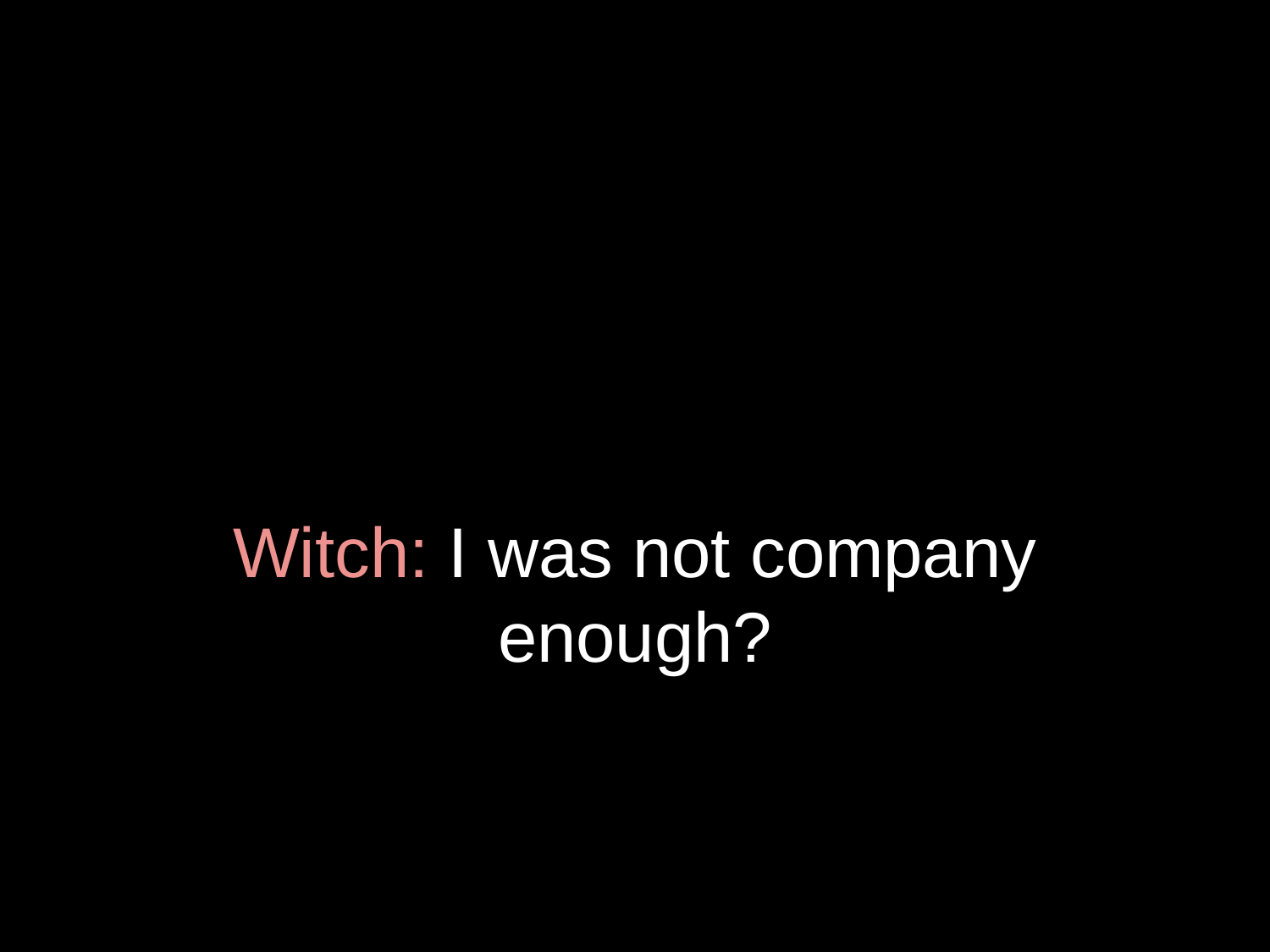

# Witch: I was not company enough?